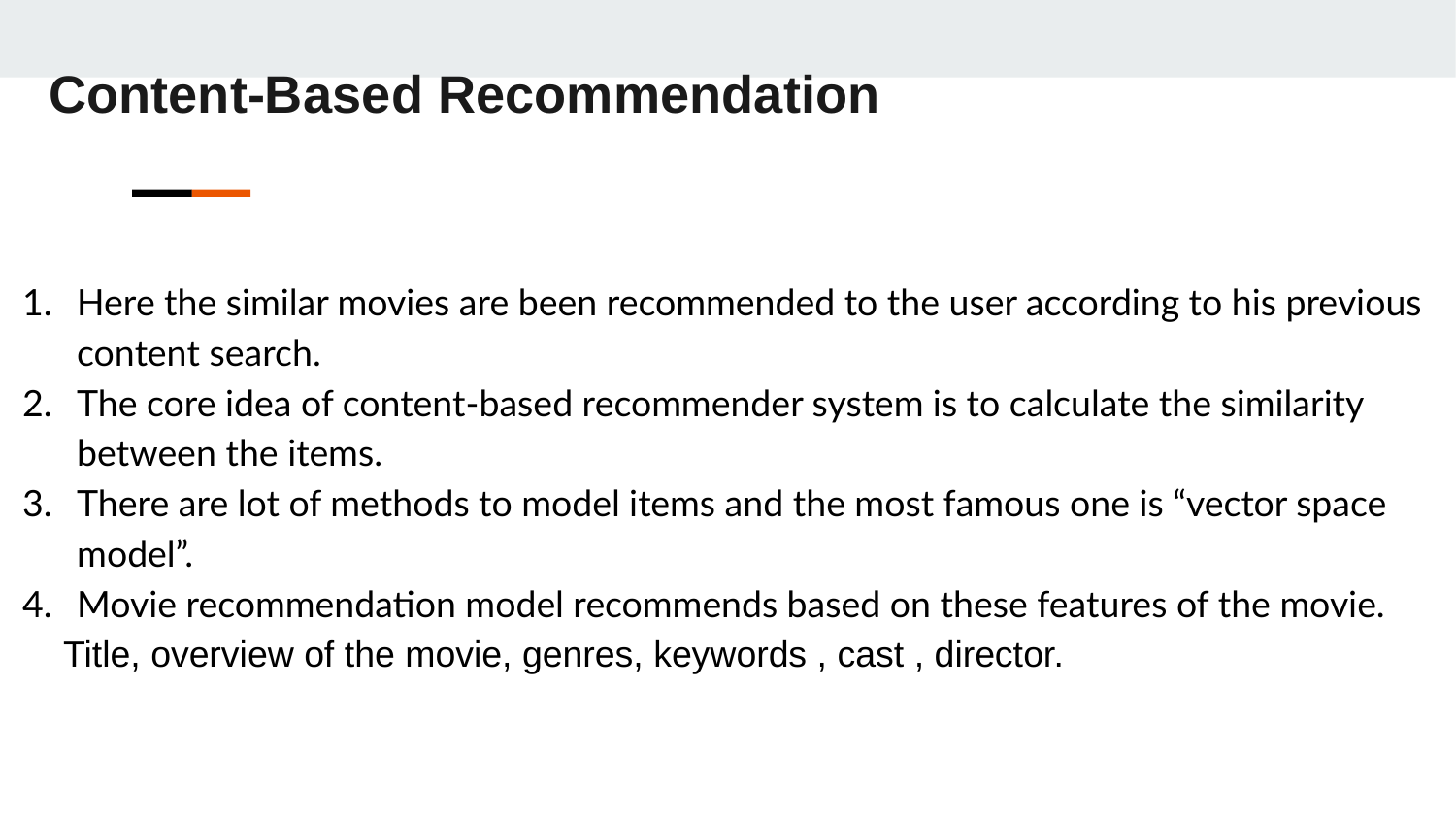

Content-Based Recommendation
Here the similar movies are been recommended to the user according to his previous content search.
The core idea of content-based recommender system is to calculate the similarity between the items.
There are lot of methods to model items and the most famous one is “vector space model”.
Movie recommendation model recommends based on these features of the movie.
    Title, overview of the movie, genres, keywords , cast , director.